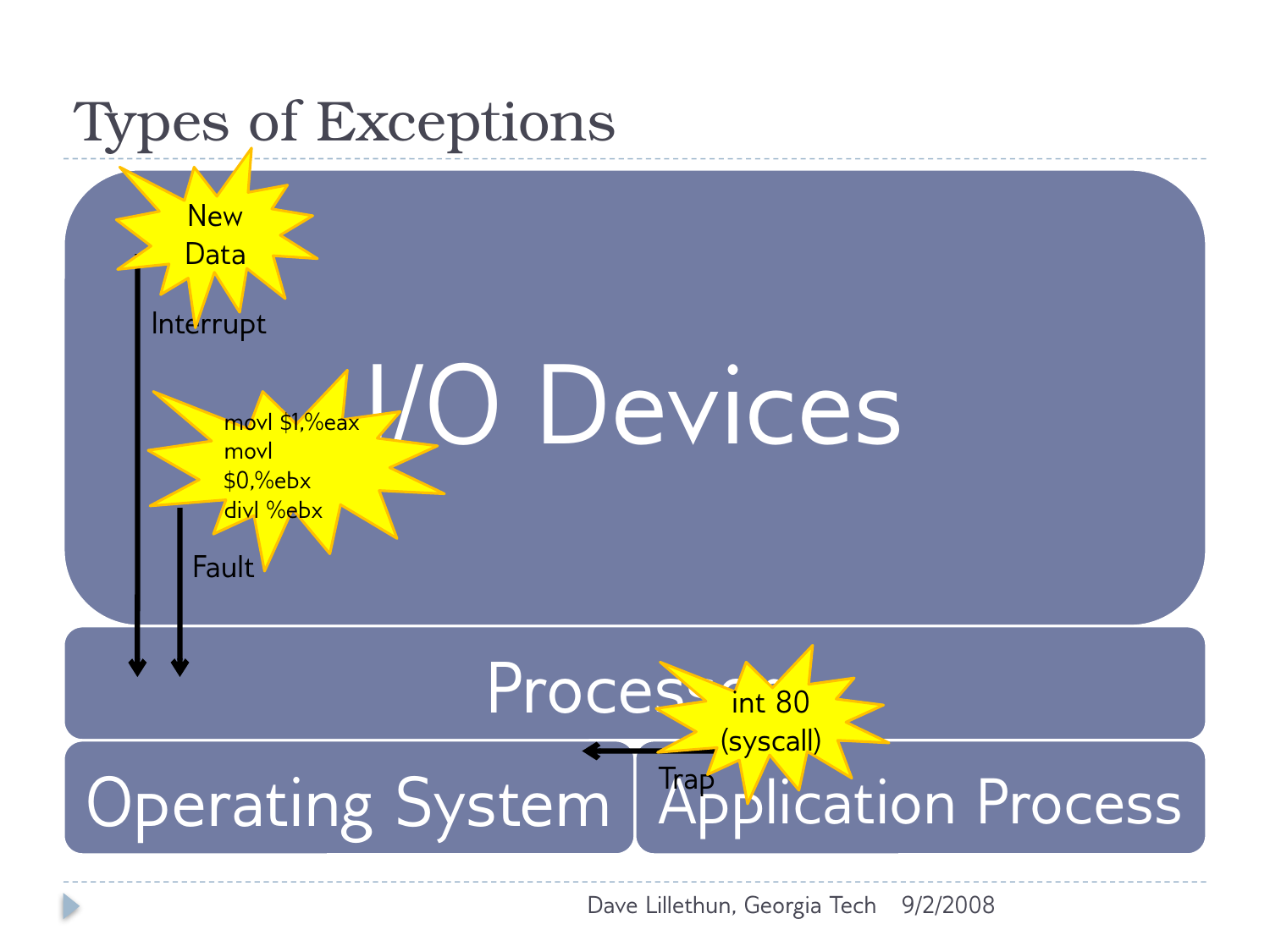

# Types of Exceptions
New Data
I/O Devices
Processor
Operating System
Application Process
Interrupt

movl $1,%eax
movl $0,%ebx
divl %ebx

Fault
int 80
(syscall)
Trap
Dave Lillethun, Georgia Tech
9/2/2008